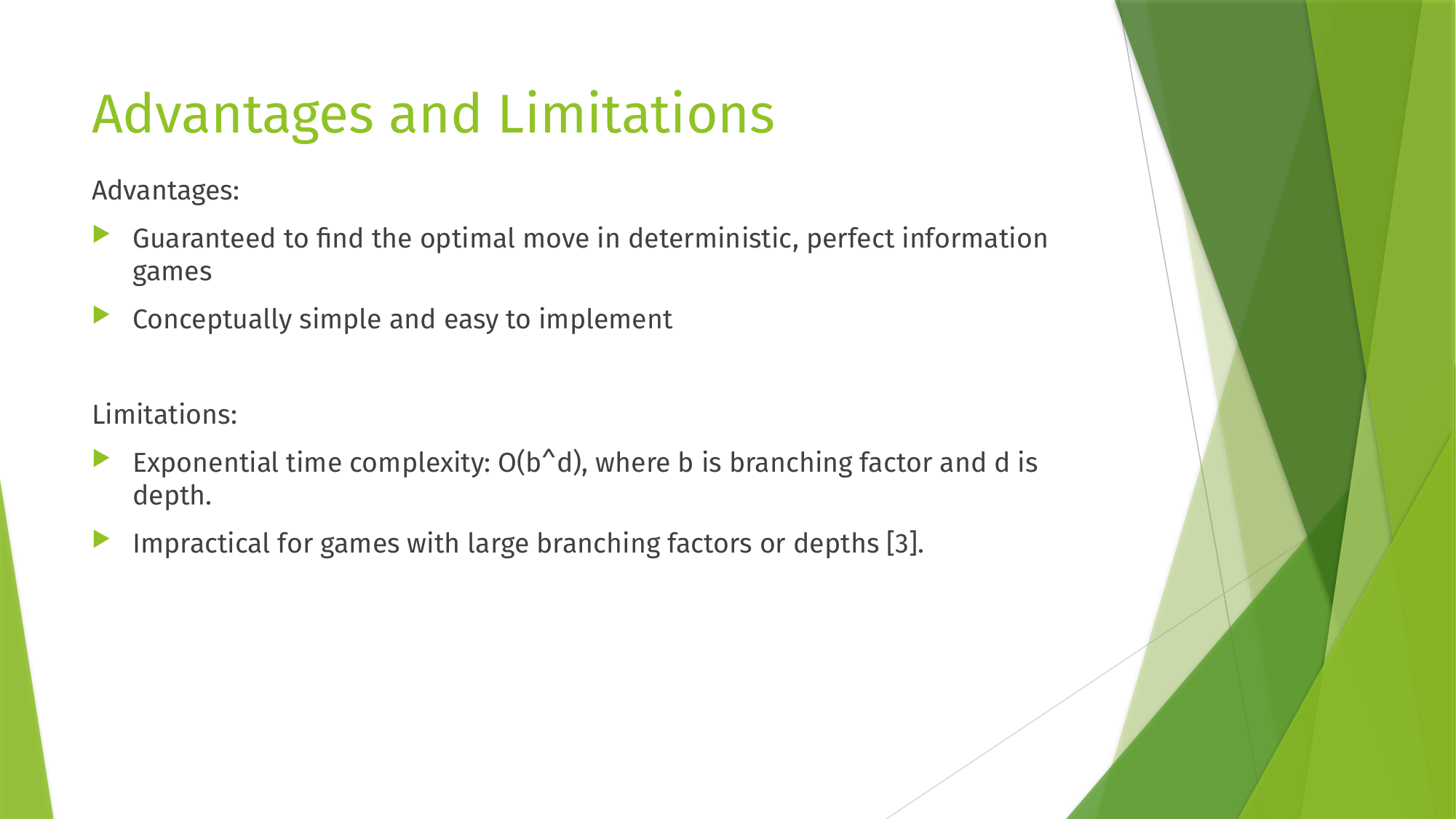

# Advantages and Limitations
Advantages:
Guaranteed to find the optimal move in deterministic, perfect information games
Conceptually simple and easy to implement

Limitations:
Exponential time complexity: O(b^d), where b is branching factor and d is depth.
Impractical for games with large branching factors or depths [3].